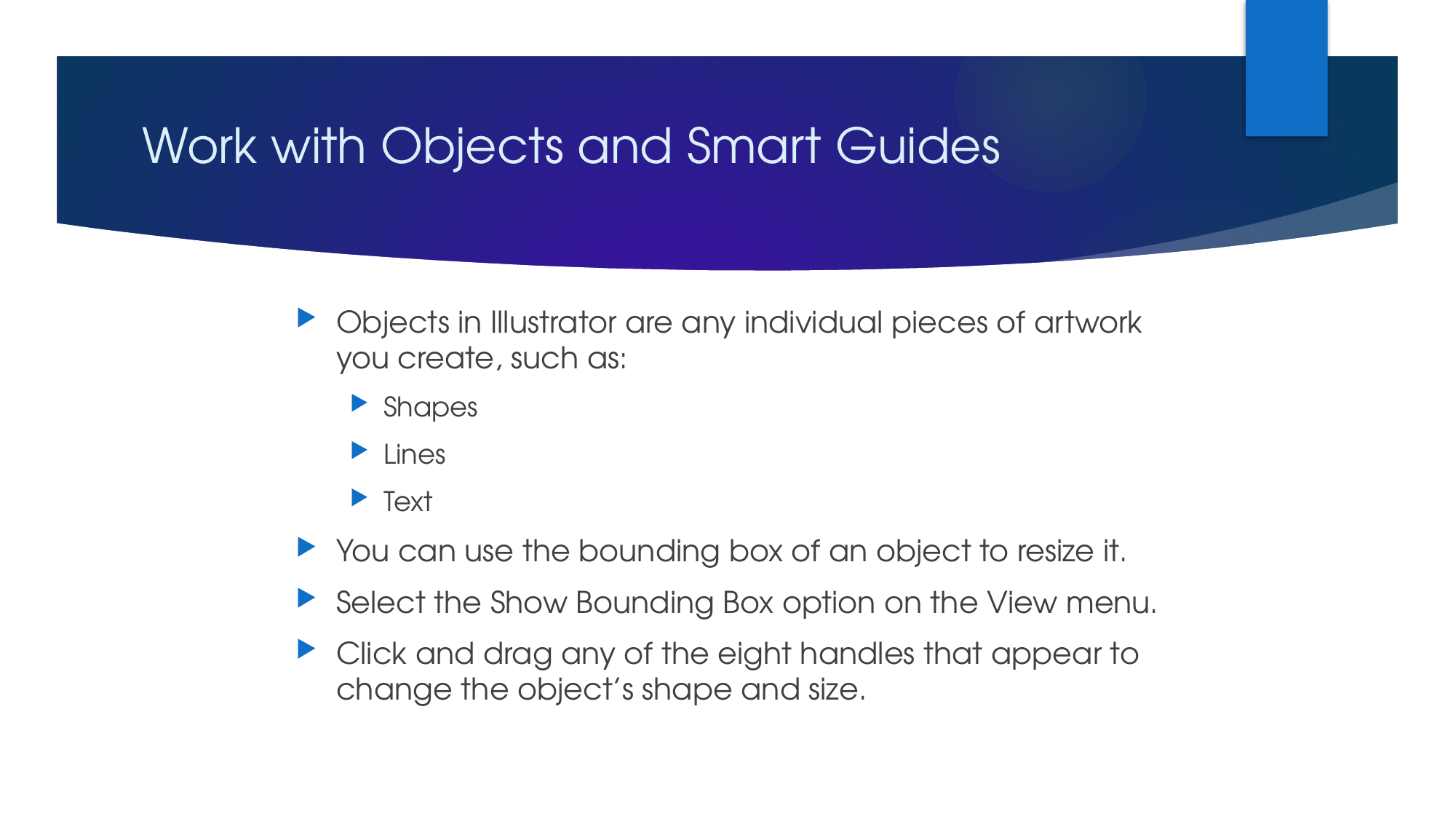

# Work with Objects and Smart Guides
Objects in Illustrator are any individual pieces of artwork you create, such as:
Shapes
Lines
Text
You can use the bounding box of an object to resize it.
Select the Show Bounding Box option on the View menu.
Click and drag any of the eight handles that appear to change the object’s shape and size.